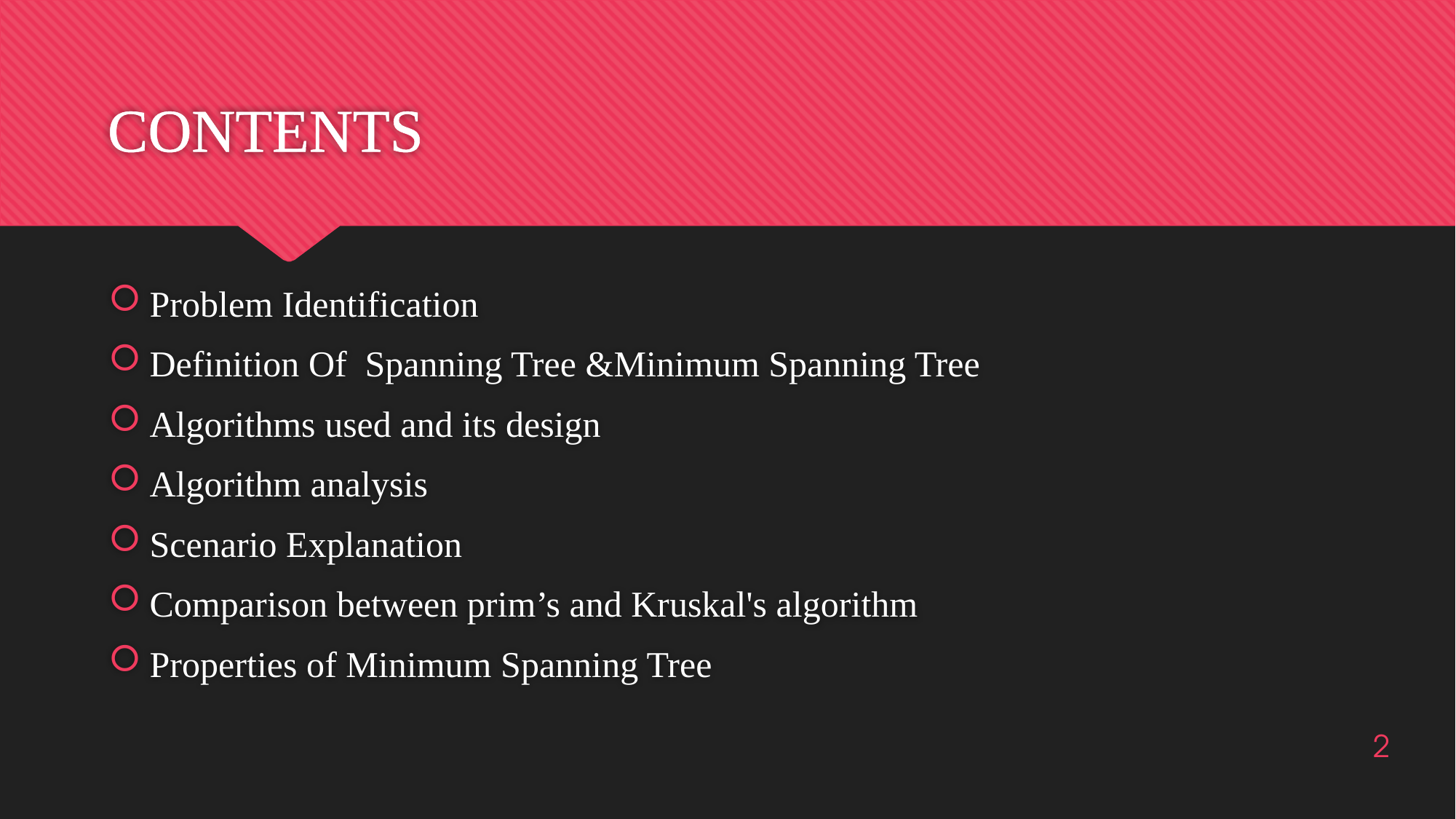

# CONTENTS
Problem Identification
Definition Of  Spanning Tree &Minimum Spanning Tree
Algorithms used and its design
Algorithm analysis
Scenario Explanation
Comparison between prim’s and Kruskal's algorithm
Properties of Minimum Spanning Tree
2